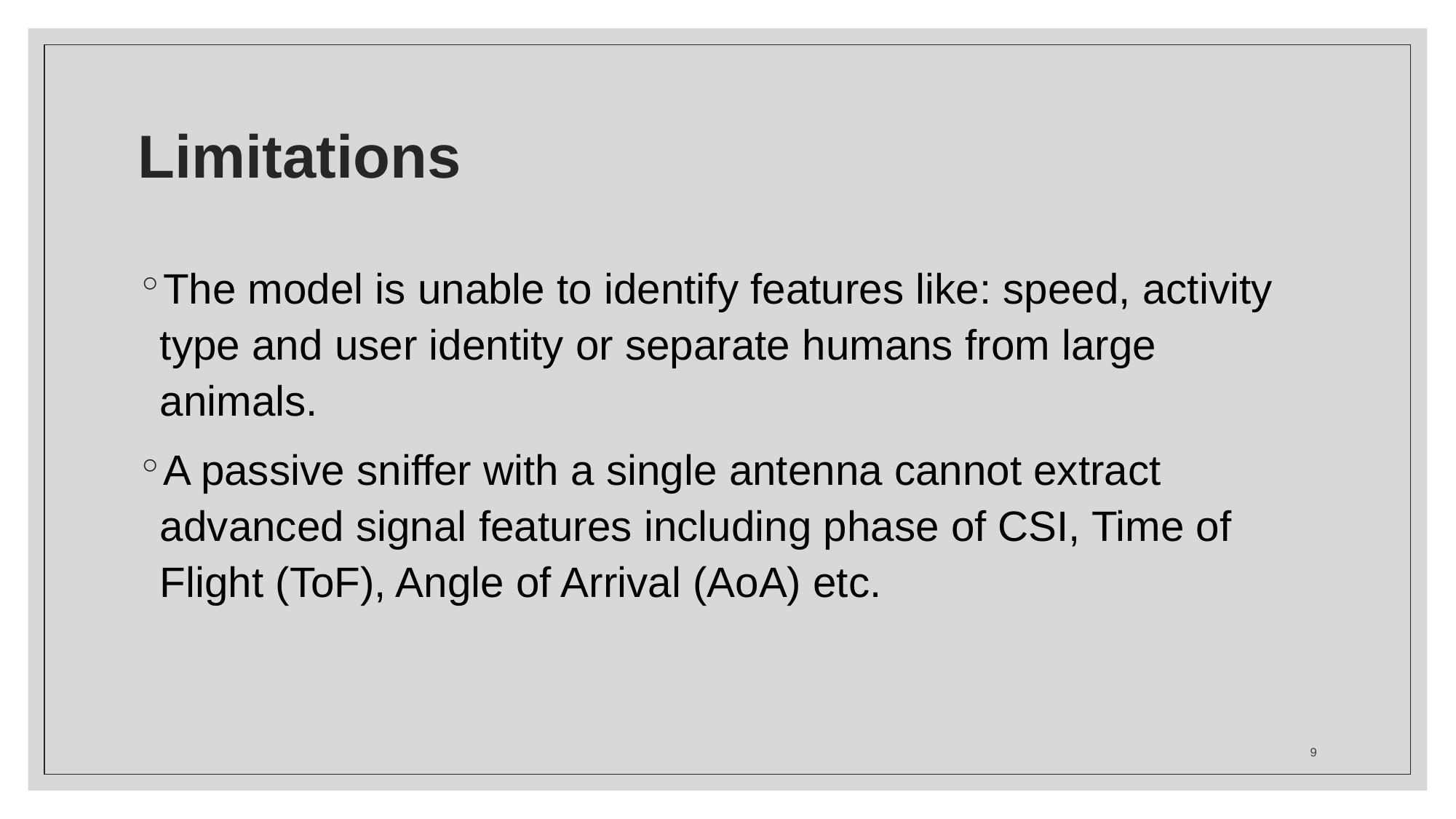

# Limitations
The model is unable to identify features like: speed, activity type and user identity or separate humans from large animals.
A passive sniffer with a single antenna cannot extract advanced signal features including phase of CSI, Time of Flight (ToF), Angle of Arrival (AoA) etc.
9